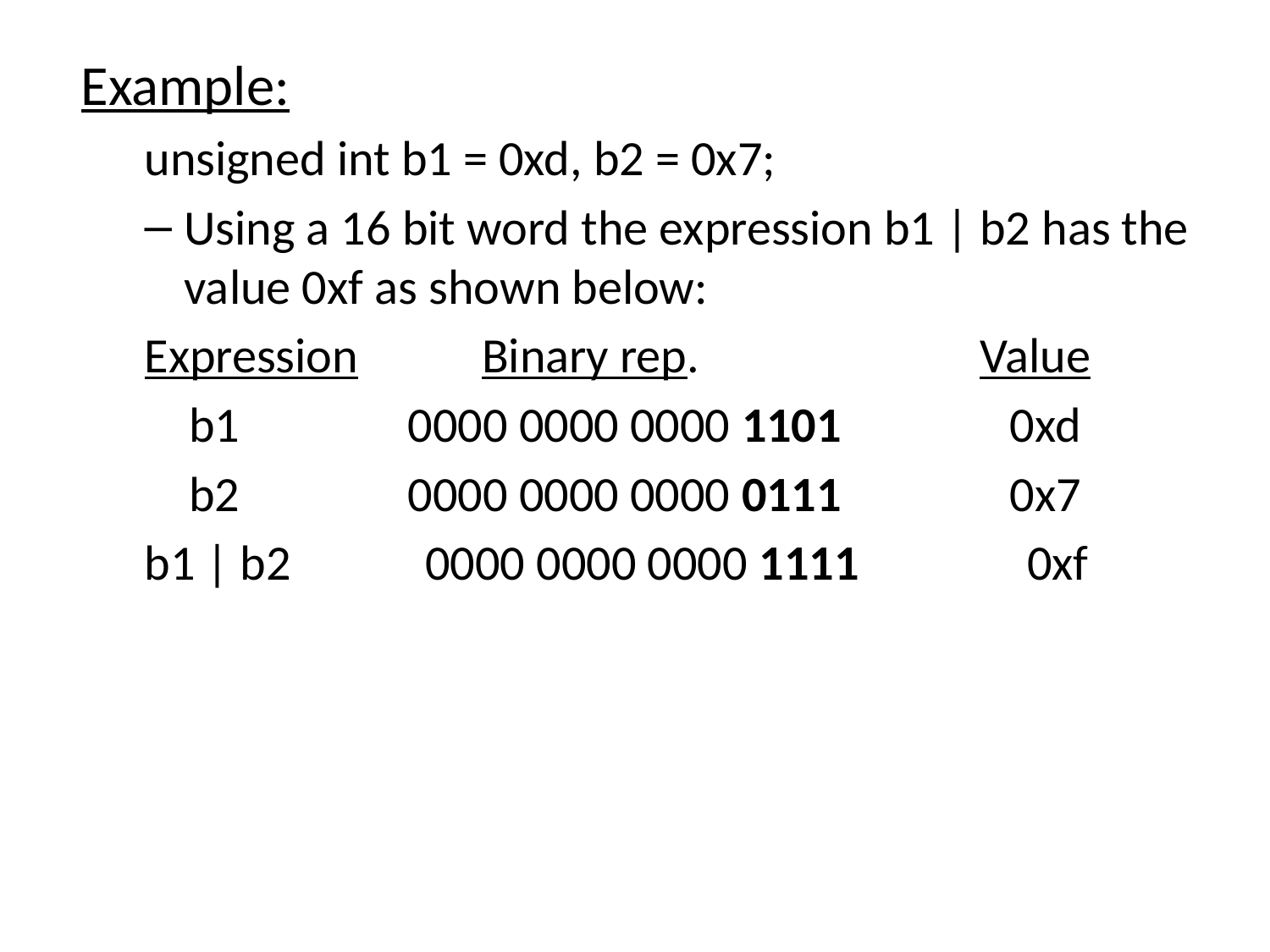

#
Example:
unsigned int b1 = 0xd, b2 = 0x7;
Using a 16 bit word the expression b1 | b2 has the value 0xf as shown below:
Expression           Binary rep.                         Value
    b1               0000 0000 0000 1101               0xd
    b2               0000 0000 0000 0111               0x7
b1 | b2            0000 0000 0000 1111               0xf